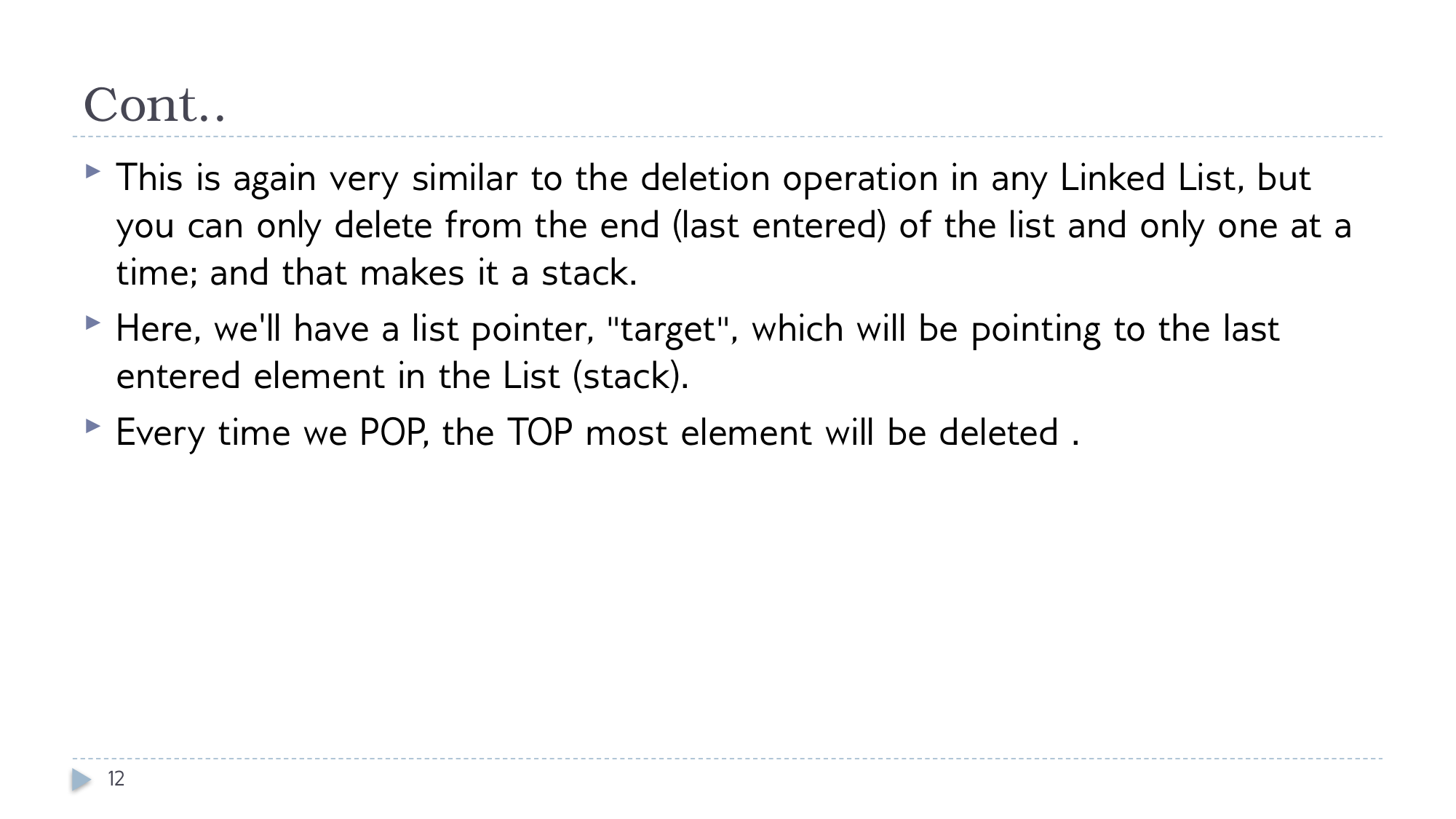

# Cont..
This is again very similar to the deletion operation in any Linked List, but you can only delete from the end (last entered) of the list and only one at a time; and that makes it a stack.
Here, we'll have a list pointer, "target", which will be pointing to the last entered element in the List (stack).
Every time we POP, the TOP most element will be deleted .
12